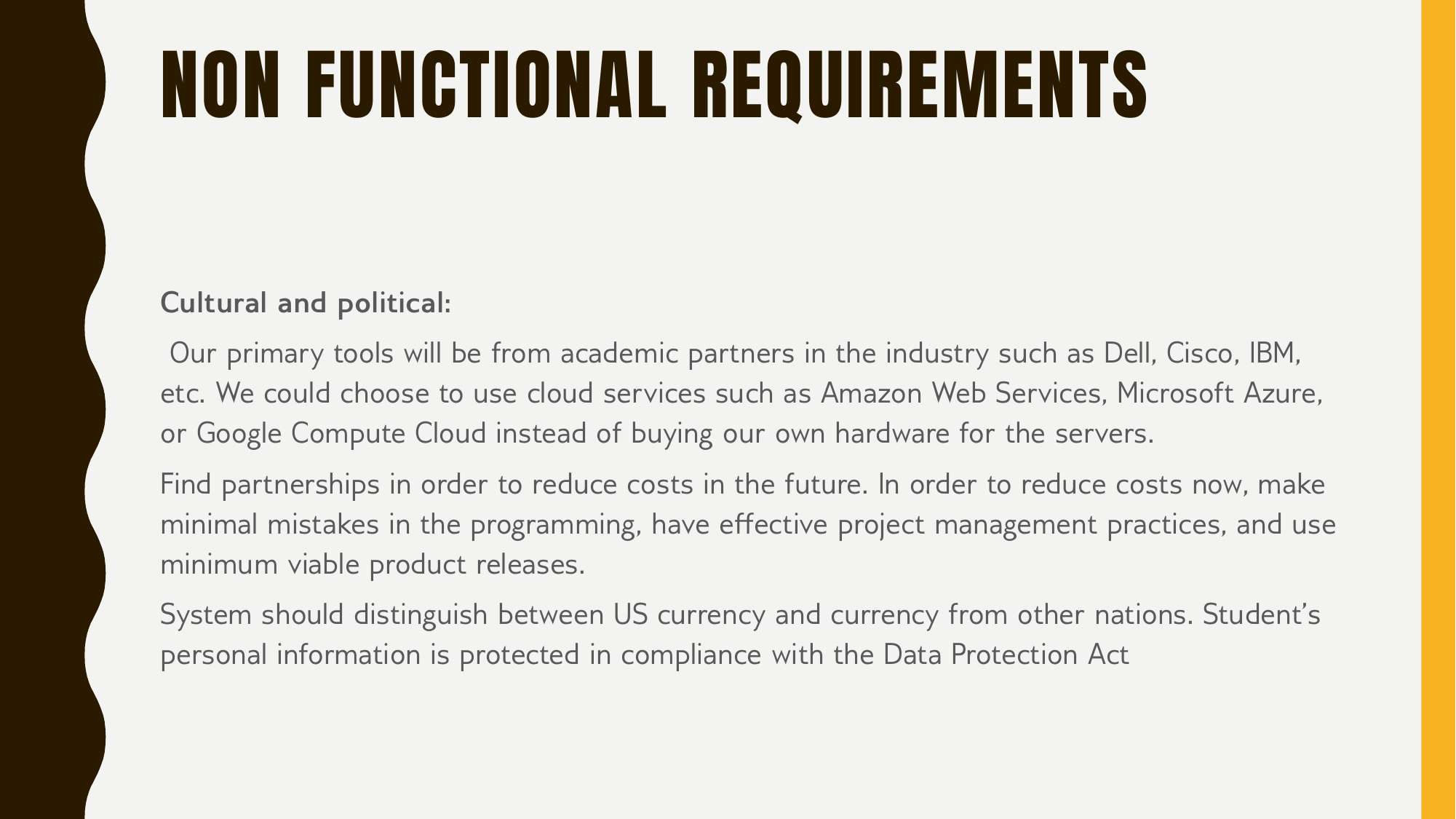

# Non functional requirements
Cultural and political:
 Our primary tools will be from academic partners in the industry such as Dell, Cisco, IBM, etc. We could choose to use cloud services such as Amazon Web Services, Microsoft Azure, or Google Compute Cloud instead of buying our own hardware for the servers.
Find partnerships in order to reduce costs in the future. In order to reduce costs now, make minimal mistakes in the programming, have effective project management practices, and use minimum viable product releases.
System should distinguish between US currency and currency from other nations. Student’s personal information is protected in compliance with the Data Protection Act